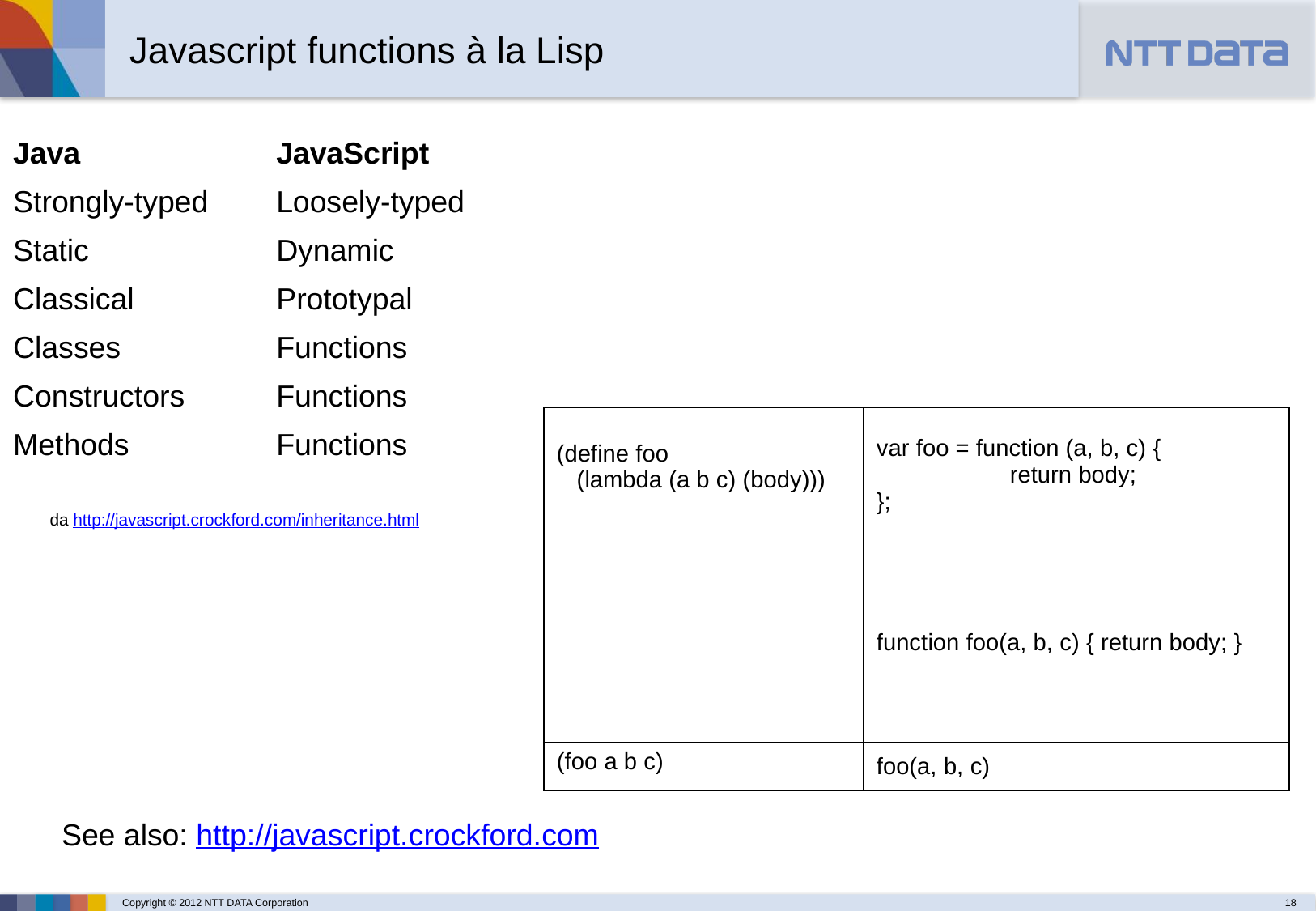

Javascript functions à la Lisp
| Java | JavaScript |
| --- | --- |
| Strongly-typed | Loosely-typed |
| Static | Dynamic |
| Classical | Prototypal |
| Classes | Functions |
| Constructors | Functions |
| Methods | Functions |
| (define foo (lambda (a b c) (body))) | var foo = function (a, b, c) { return body; }; |
| --- | --- |
|  | function foo(a, b, c) { return body; } |
| (foo a b c) | foo(a, b, c) |
da http://javascript.crockford.com/inheritance.html
See also: http://javascript.crockford.com